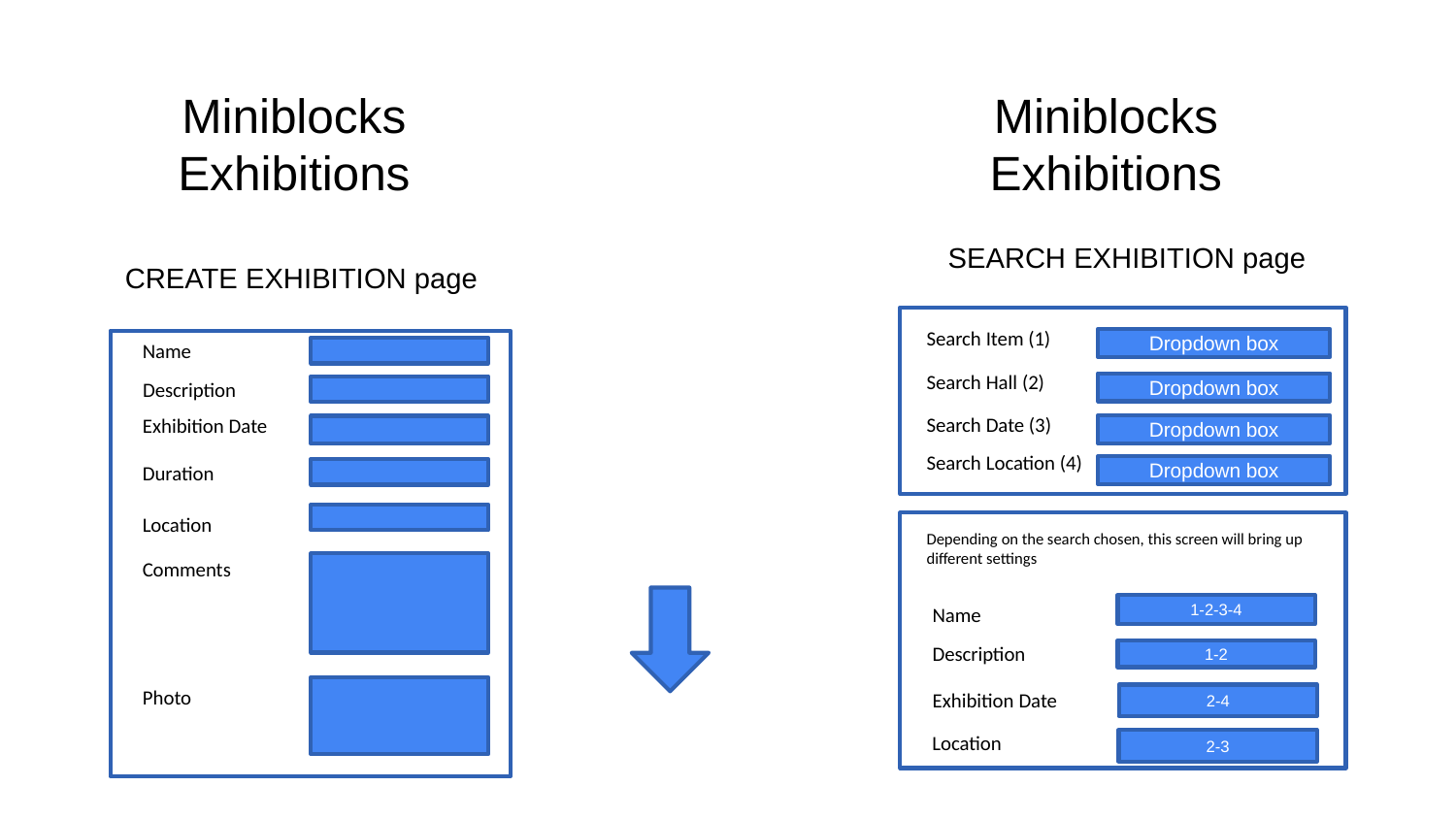

Miniblocks Exhibitions
# Miniblocks Exhibitions
SEARCH EXHIBITION page
CREATE EXHIBITION page

Search Item (1)
Dropdown box

Name

Description

Exhibition Date

Duration

Location
Comments

Photo
Search Hall (2)
Dropdown box
Search Date (3)
Dropdown box
Search Location (4)
Dropdown box

Depending on the search chosen, this screen will bring up different settings

Name
1-2-3-4
Description
1-2
Exhibition Date
2-4
Location
2-3